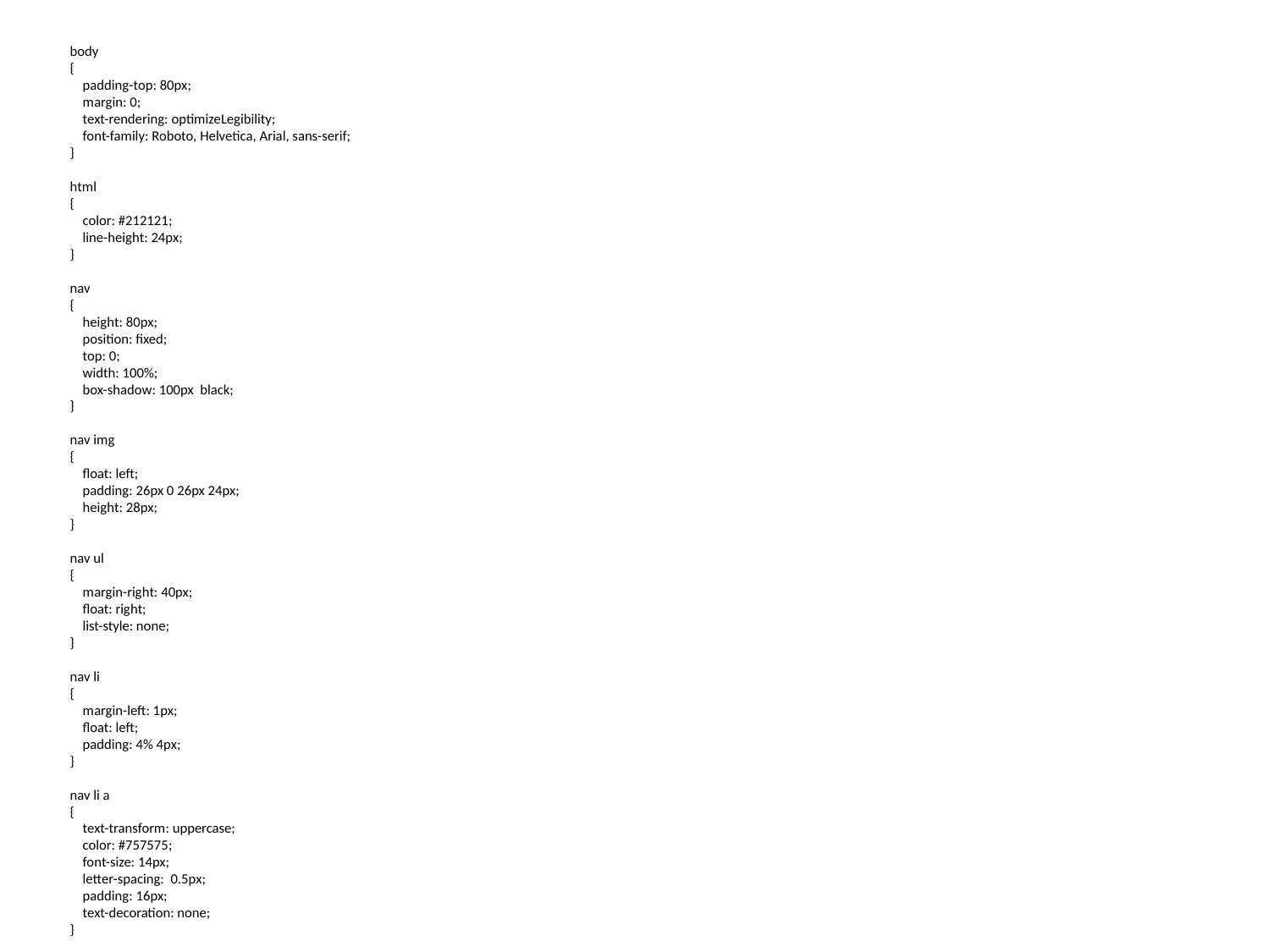

body
{
    padding-top: 80px;
    margin: 0;
    text-rendering: optimizeLegibility;
    font-family: Roboto, Helvetica, Arial, sans-serif;
}

html
{
    color: #212121;
    line-height: 24px;
}

nav
{
    height: 80px;
    position: fixed;
    top: 0;
    width: 100%;
    box-shadow: 100px  black;
}

nav img
{
    float: left;
    padding: 26px 0 26px 24px;
    height: 28px;
}

nav ul
{
    margin-right: 40px;
    float: right;
    list-style: none;
}

nav li
{
    margin-left: 1px;
    float: left;
    padding: 4% 4px;
}

nav li a
{
    text-transform: uppercase;
    color: #757575;
    font-size: 14px;
    letter-spacing:  0.5px;
    padding: 16px;
    text-decoration: none;
}

nav span
{
    display: inline-block;
    border-right: 5px solid transparent;
    border-top: 5px solid;
    border-left: 5px solid transparent;
    margin-left: 4px;
    vertical-align: middle;
    margin-top:  -3px;
}

section
{
    overflow: hidden;
    position: relative;
}

.banner
{
    position: relative;
}

.seccion-contenedor
{
    margin-left: auto;
    margin-right: auto;
    max-width: 1044px;
    padding-bottom: 85px;
}

.seccion-dos
{
    padding-top: 80px;
    padding-bottom: 24px;
    margin-left: auto;
    margin-right: auto;
    max-width: 1044px;
    color: #212121;
}

.seccion-dos h2
{
    margin-bottom: 16px;
    font-size: 40px;
    font-weight: 300;
    line-height: 48px;
}

.seccion-dos p
{
    width: 49.9%;
    font-size: 16px;
    font-style: normal;
    font-weight: 300;
    line-height: 24px;
}

.centrar-texto
{
    text-align: center;
    margin-left: auto;
    margin-right: auto;
}

.seccion-tres
{
    display: table;
}

.secciontres-div
{
    display: table-cell;
    padding: 0 20px;
    position: relative;
}

.secciontres-div img
{
    width: 100%;
}
/*
@media only screen and (max-width: 480px)
{
    body
    {
        background-color: red;
    }
}

@media only screen and (min-width: 481px) and (max-width: 720px)
{
    body
    {
        background-color: blue;
    }
}

@media only screen and (min-width: 721px) and (max-width: 1280px)
{
    body
    {
        background-color: blue;
    }
}

*/